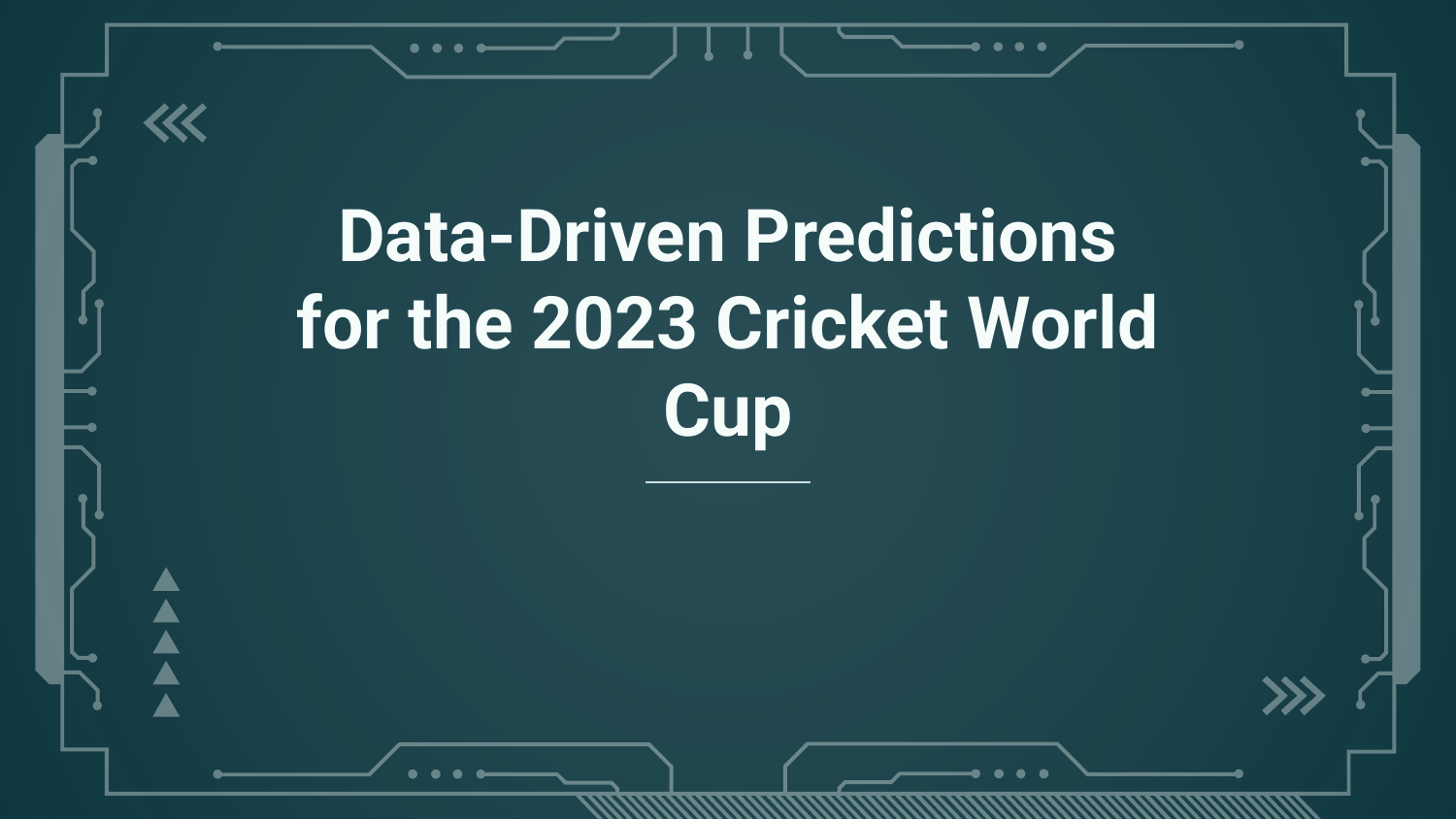

# Data-Driven Predictions for the 2023 Cricket World Cup